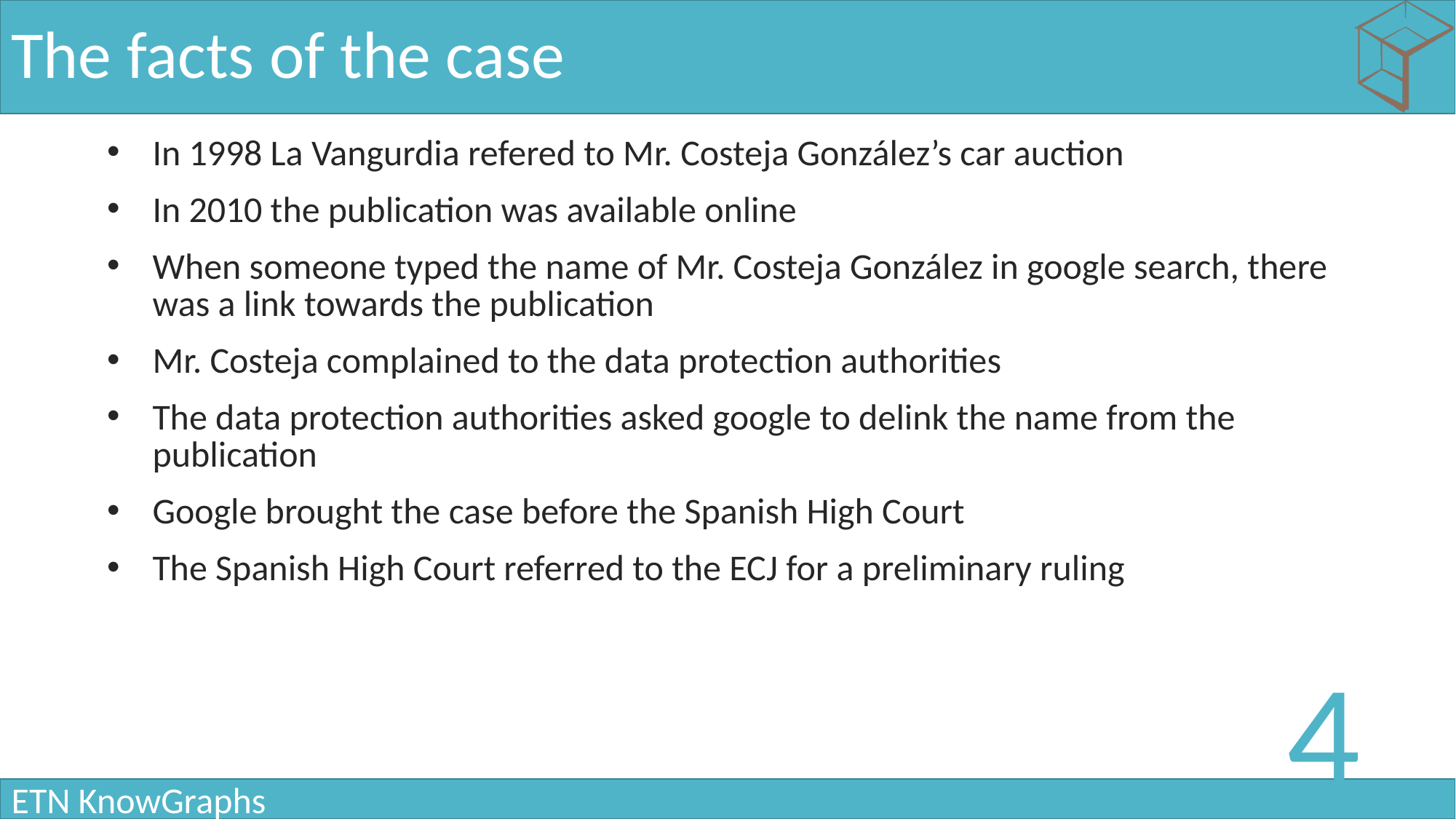

# The facts of the case
In 1998 La Vangurdia refered to Mr. Costeja González’s car auction
In 2010 the publication was available online
When someone typed the name of Mr. Costeja González in google search, there was a link towards the publication
Mr. Costeja complained to the data protection authorities
The data protection authorities asked google to delink the name from the publication
Google brought the case before the Spanish High Court
The Spanish High Court referred to the ECJ for a preliminary ruling